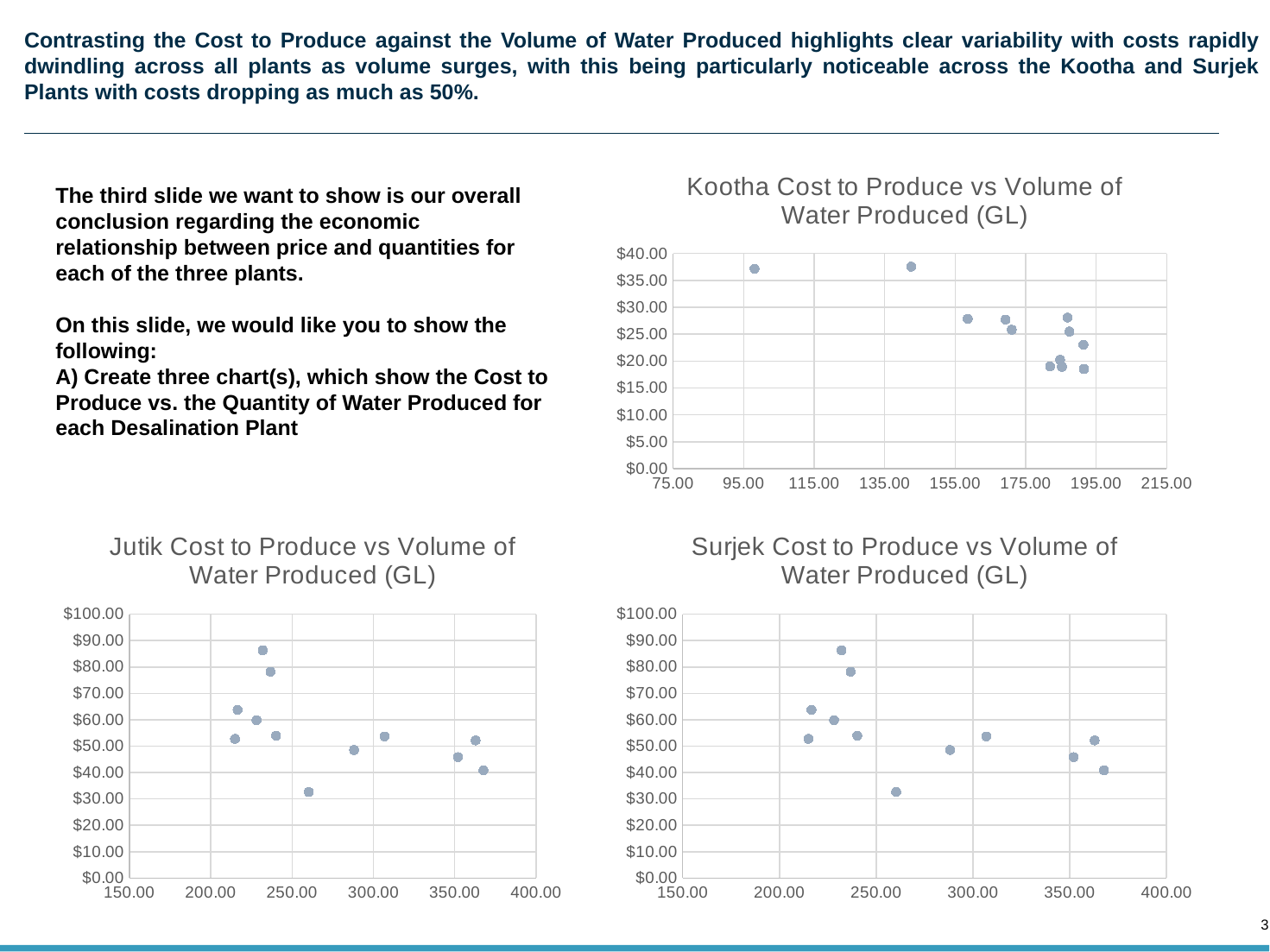

# Contrasting the Cost to Produce against the Volume of Water Produced highlights clear variability with costs rapidly dwindling across all plants as volume surges, with this being particularly noticeable across the Kootha and Surjek Plants with costs dropping as much as 50%.

### Chart: Kootha Cost to Produce vs Volume of Water Produced (GL)

| Category |  |
|---|---|
The third slide we want to show is our overall conclusion regarding the economic relationship between price and quantities for each of the three plants.

On this slide, we would like you to show the following:
A) Create three chart(s), which show the Cost to Produce vs. the Quantity of Water Produced for each Desalination Plant

### Chart: Jutik Cost to Produce vs Volume of Water Produced (GL)

| Category |  |
|---|---|

### Chart: Surjek Cost to Produce vs Volume of Water Produced (GL)

| Category |  |
|---|---|